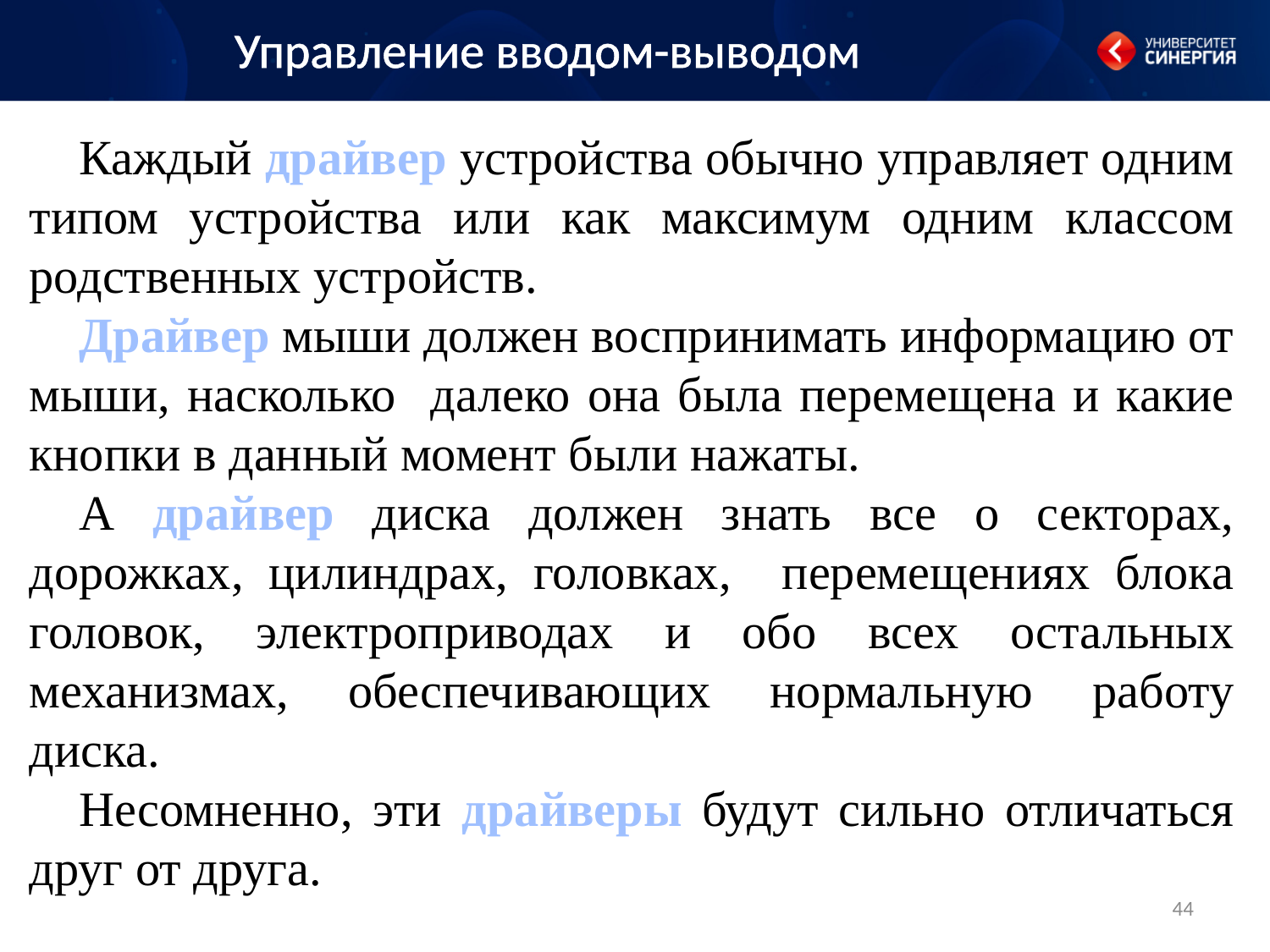

Управление вводом-выводом
Каждый драйвер устройства обычно управляет одним типом устройства или как максимум одним классом родственных устройств.
Драйвер мыши должен воспринимать информацию от мыши, насколько  далеко она была перемещена и какие кнопки в данный момент были нажаты.
А драйвер диска должен знать все о секторах, дорожках, цилиндрах, головках,  перемещениях блока головок, электроприводах и обо всех остальных механизмах, обеспечивающих нормальную работу диска.
Несомненно, эти драйверы будут сильно отличаться друг от друга.
44